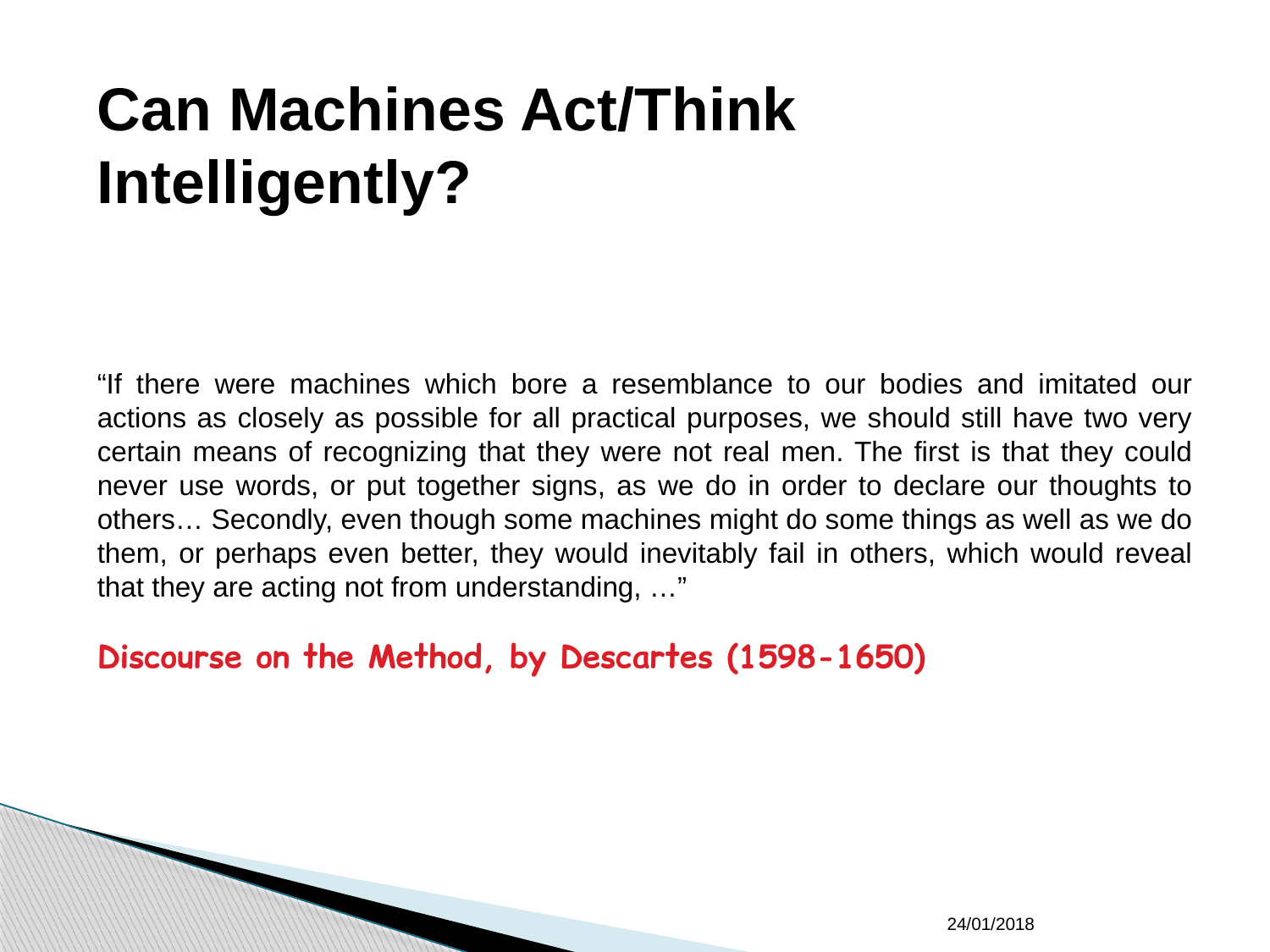

# Can Machines Act/Think Intelligently?
“If there were machines which bore a resemblance to our bodies and imitated our actions as closely as possible for all practical purposes, we should still have two very certain means of recognizing that they were not real men. The first is that they could never use words, or put together signs, as we do in order to declare our thoughts to others… Secondly, even though some machines might do some things as well as we do them, or perhaps even better, they would inevitably fail in others, which would reveal that they are acting not from understanding, …”

Discourse on the Method, by Descartes (1598-1650)
24/01/2018